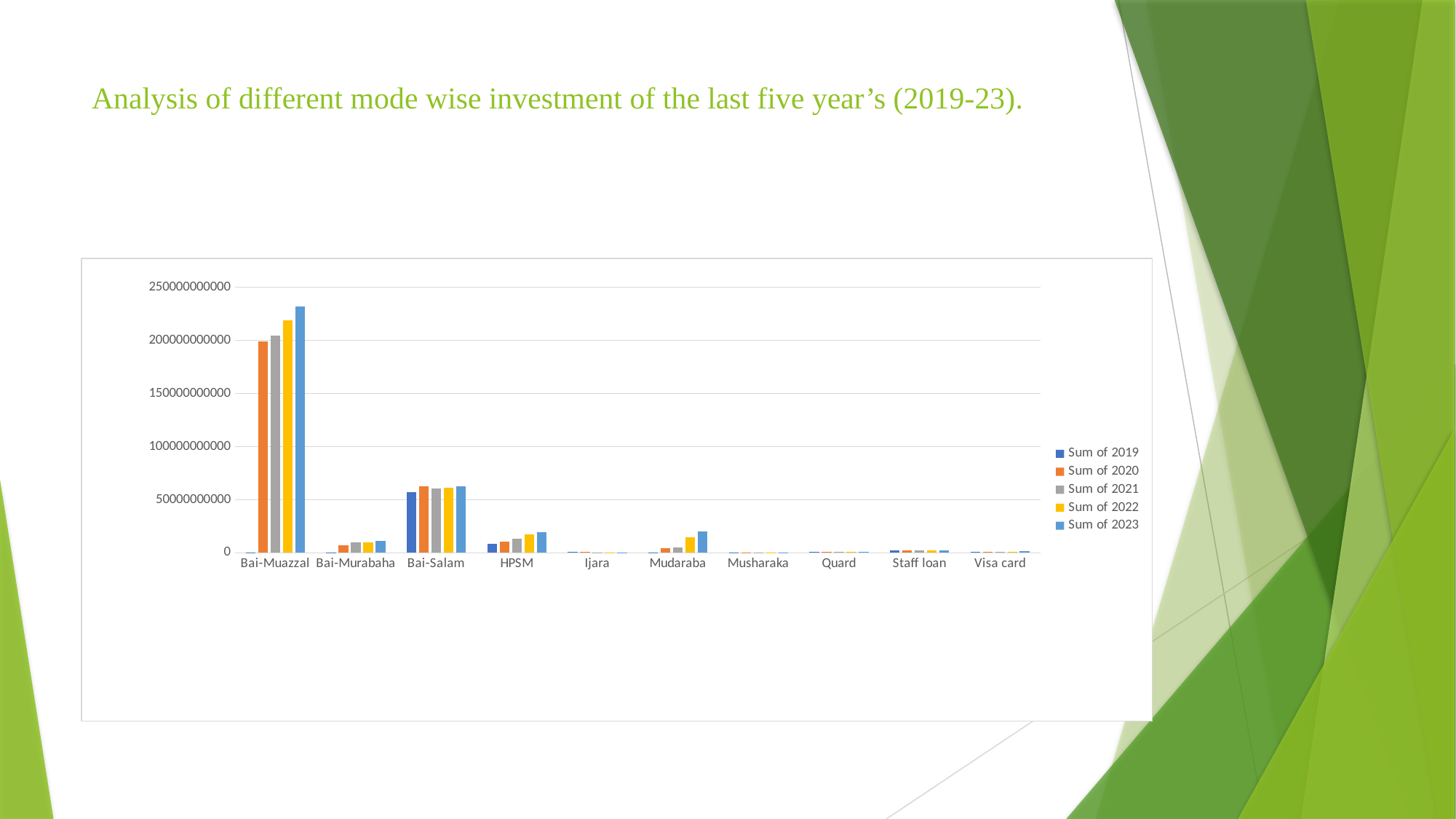

# Analysis of different mode wise investment of the last five year’s (2019-23).

### Chart

| Category | Sum of 2019 | Sum of 2020 | Sum of 2021 | Sum of 2022 | Sum of 2023 |
|---|---|---|---|---|---|
| Bai-Muazzal | 175173.237666 | 198926795932.0 | 204476232728.0 | 219134720518.0 | 231593621203.0 |
| Bai-Murabaha | 4110.909296 | 7087218568.0 | 9783345114.0 | 9734443463.0 | 11235450770.0 |
| Bai-Salam | 56906637122.0 | 62882333115.0 | 60528283545.0 | 61528389120.0 | 62491807134.0 |
| HPSM | 8648705103.0 | 10565217449.0 | 13511828373.0 | 17045124824.0 | 19133069883.0 |
| Ijara | 609610142.0 | 530405560.0 | 412031312.0 | 362427485.0 | 339406371.0 |
| Mudaraba | 2213.479499 | 4308095641.0 | 5071054090.0 | 14521541191.0 | 20119363535.0 |
| Musharaka | 285.826612 | 221690407.0 | 247948307.0 | 173858656.0 | 92639285.0 |
| Quard | 931350622.0 | 905733176.0 | 569928680.0 | 1110964831.0 | 1204869233.0 |
| Staff loan | 2431330908.0 | 2308715593.0 | 2156635896.0 | 2086774124.0 | 1903825155.0 |
| Visa card | 727898260.0 | 758648835.0 | 854296681.0 | 1060291598.0 | 1239223459.0 |